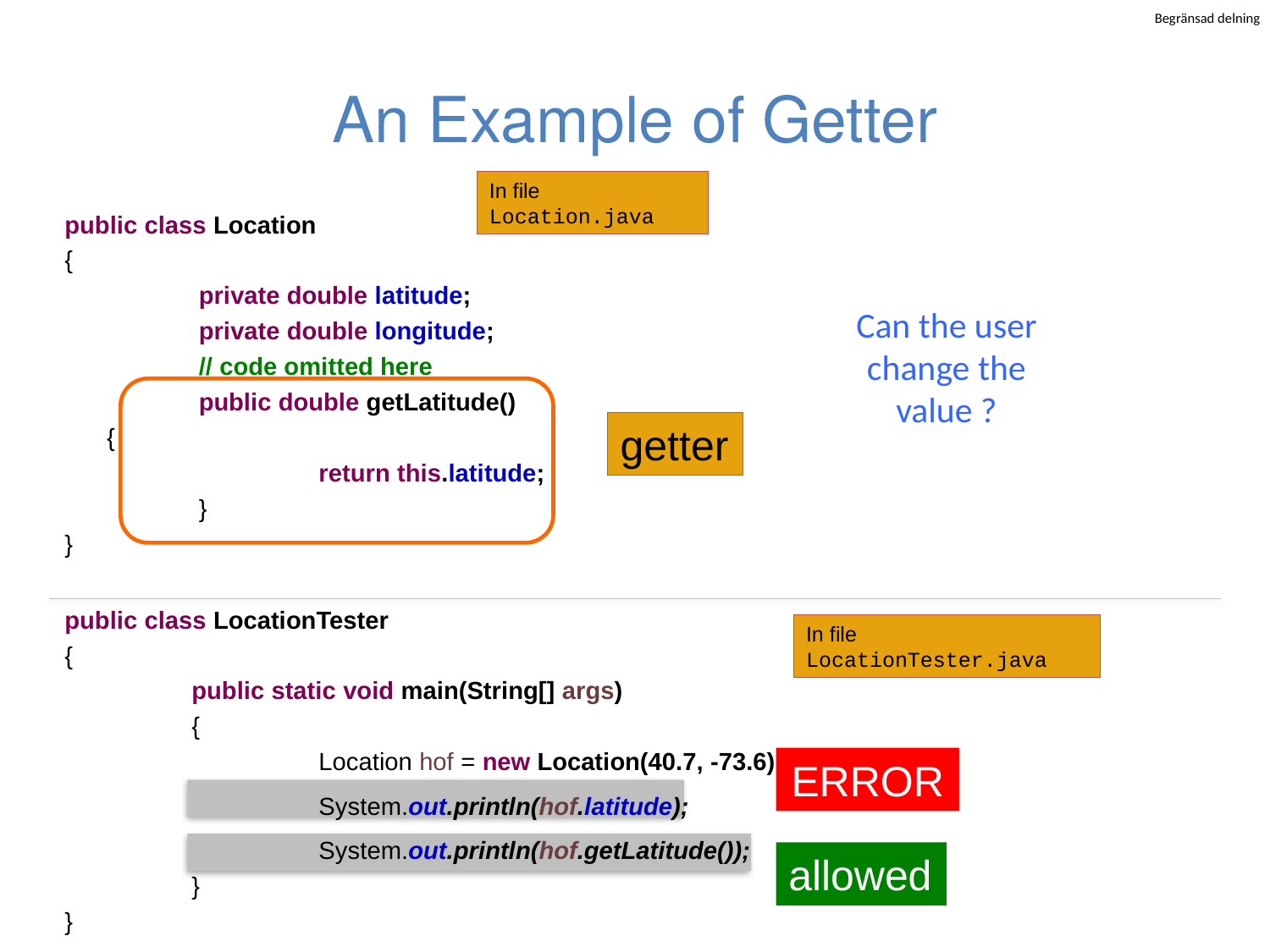

# An Example of Getter
In file Location.java
public class Location
{
   	 private double latitude;
   	 private double longitude;
	 // code omitted here
	 public double getLatitude()
      {
		return this.latitude;
	 }
}
Can the user change the value ?

getter
public class LocationTester
{
	public static void main(String[] args)
 	{
		Location hof = new Location(40.7, -73.6);
		System.out.println(hof.latitude);
		System.out.println(hof.getLatitude());
	}
}
In file LocationTester.java
ERROR

allowed